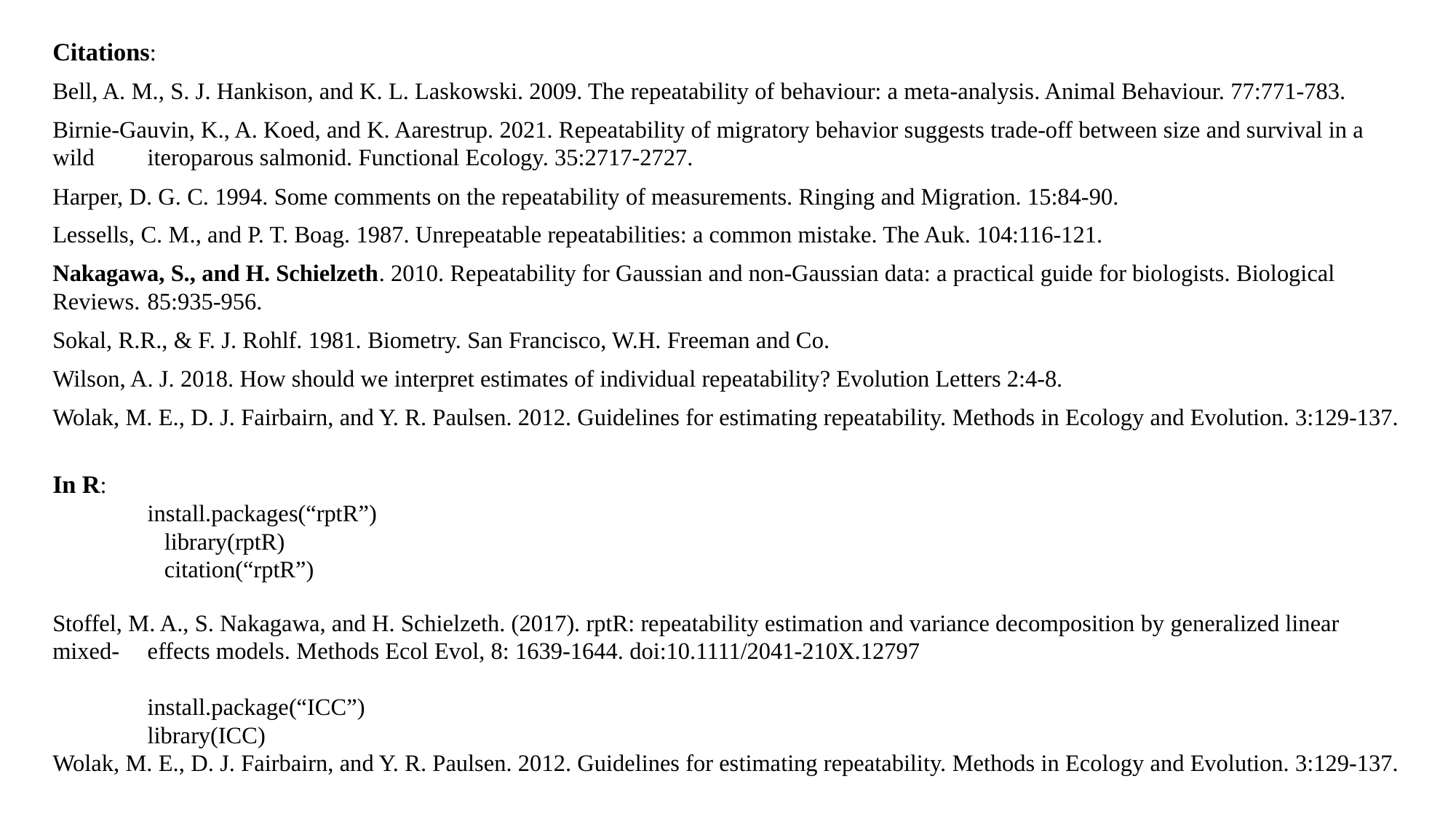

Citations:
Bell, A. M., S. J. Hankison, and K. L. Laskowski. 2009. The repeatability of behaviour: a meta-analysis. Animal Behaviour. 77:771-783.
Birnie-Gauvin, K., A. Koed, and K. Aarestrup. 2021. Repeatability of migratory behavior suggests trade-off between size and survival in a wild 	iteroparous salmonid. Functional Ecology. 35:2717-2727.
Harper, D. G. C. 1994. Some comments on the repeatability of measurements. Ringing and Migration. 15:84-90.
Lessells, C. M., and P. T. Boag. 1987. Unrepeatable repeatabilities: a common mistake. The Auk. 104:116-121.
Nakagawa, S., and H. Schielzeth. 2010. Repeatability for Gaussian and non-Gaussian data: a practical guide for biologists. Biological Reviews. 	85:935-956.
Sokal, R.R., & F. J. Rohlf. 1981. Biometry. San Francisco, W.H. Freeman and Co.
Wilson, A. J. 2018. How should we interpret estimates of individual repeatability? Evolution Letters 2:4-8.
Wolak, M. E., D. J. Fairbairn, and Y. R. Paulsen. 2012. Guidelines for estimating repeatability. Methods in Ecology and Evolution. 3:129-137.

In R:
	install.packages(“rptR”)
library(rptR)
citation(“rptR”)

Stoffel, M. A., S. Nakagawa, and H. Schielzeth. (2017). rptR: repeatability estimation and variance decomposition by generalized linear mixed-	effects models. Methods Ecol Evol, 8: 1639-1644. doi:10.1111/2041-210X.12797

	install.package(“ICC”)
	library(ICC)
Wolak, M. E., D. J. Fairbairn, and Y. R. Paulsen. 2012. Guidelines for estimating repeatability. Methods in Ecology and Evolution. 3:129-137.